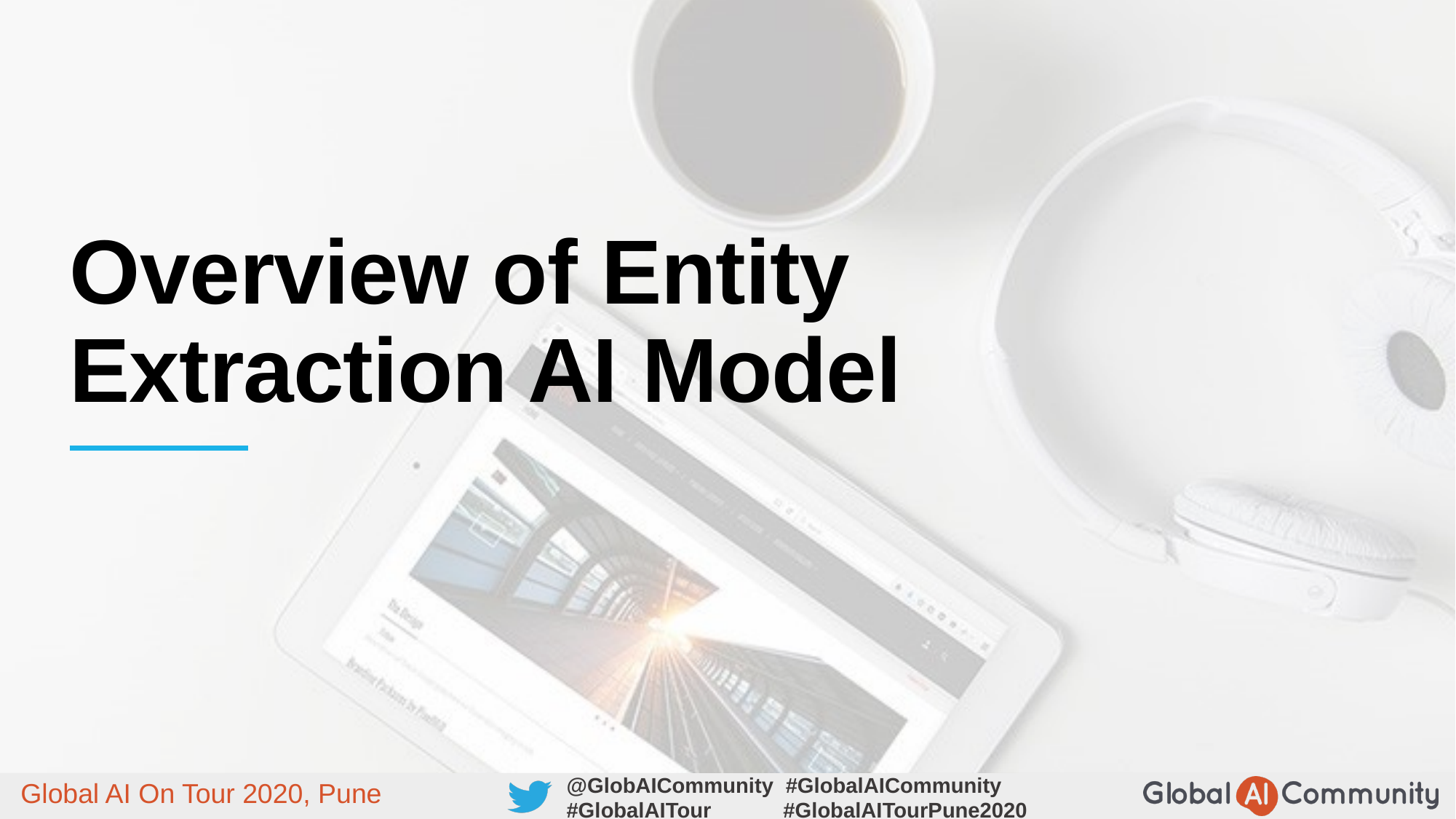

# Overview of Entity Extraction AI Model